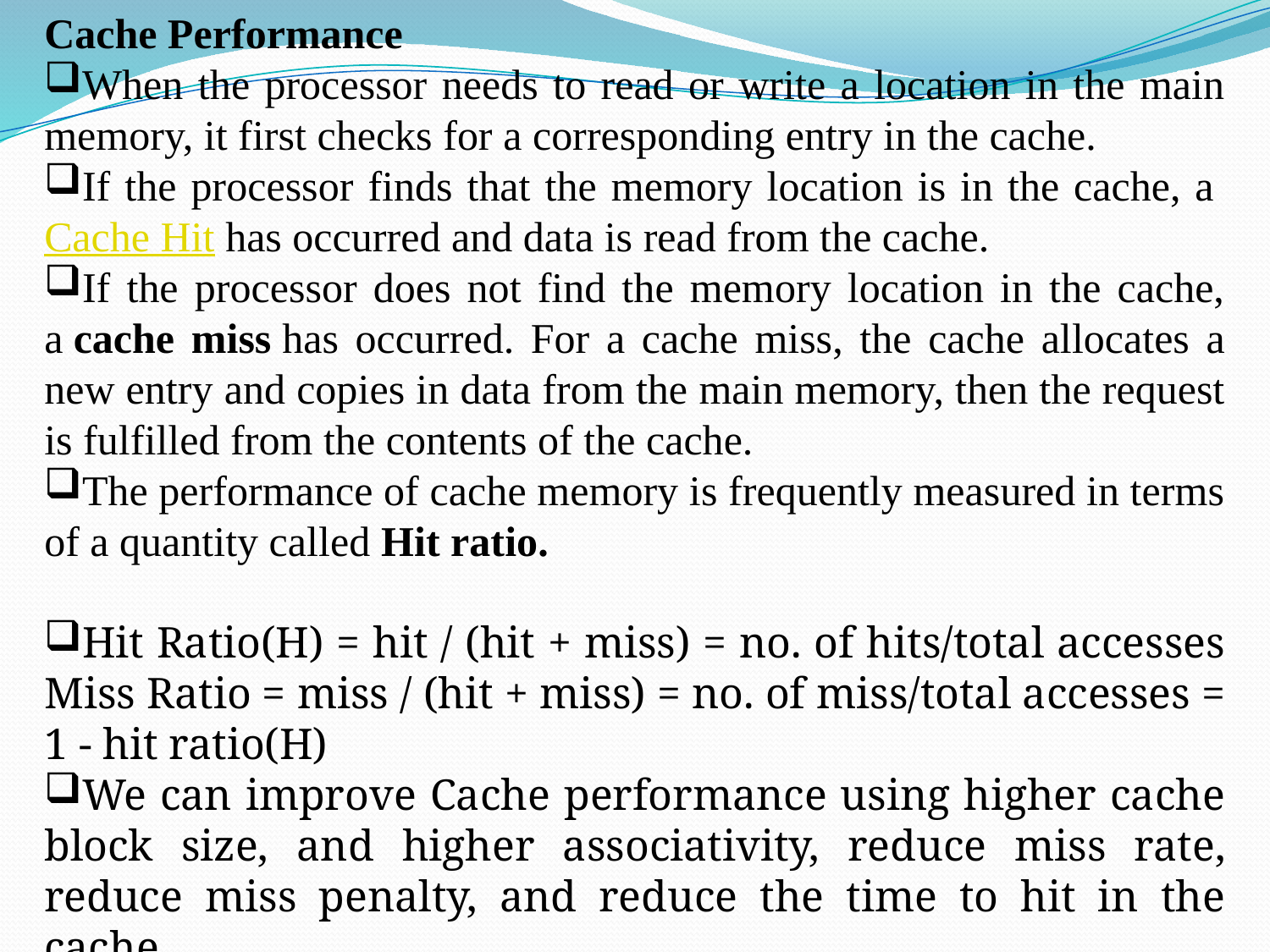

Cache Performance
When the processor needs to read or write a location in the main memory, it first checks for a corresponding entry in the cache.
If the processor finds that the memory location is in the cache, a Cache Hit has occurred and data is read from the cache.
If the processor does not find the memory location in the cache, a cache miss has occurred. For a cache miss, the cache allocates a new entry and copies in data from the main memory, then the request is fulfilled from the contents of the cache.
The performance of cache memory is frequently measured in terms of a quantity called Hit ratio.

Hit Ratio(H) = hit / (hit + miss) = no. of hits/total accesses Miss Ratio = miss / (hit + miss) = no. of miss/total accesses = 1 - hit ratio(H)
We can improve Cache performance using higher cache block size, and higher associativity, reduce miss rate, reduce miss penalty, and reduce the time to hit in the cache.